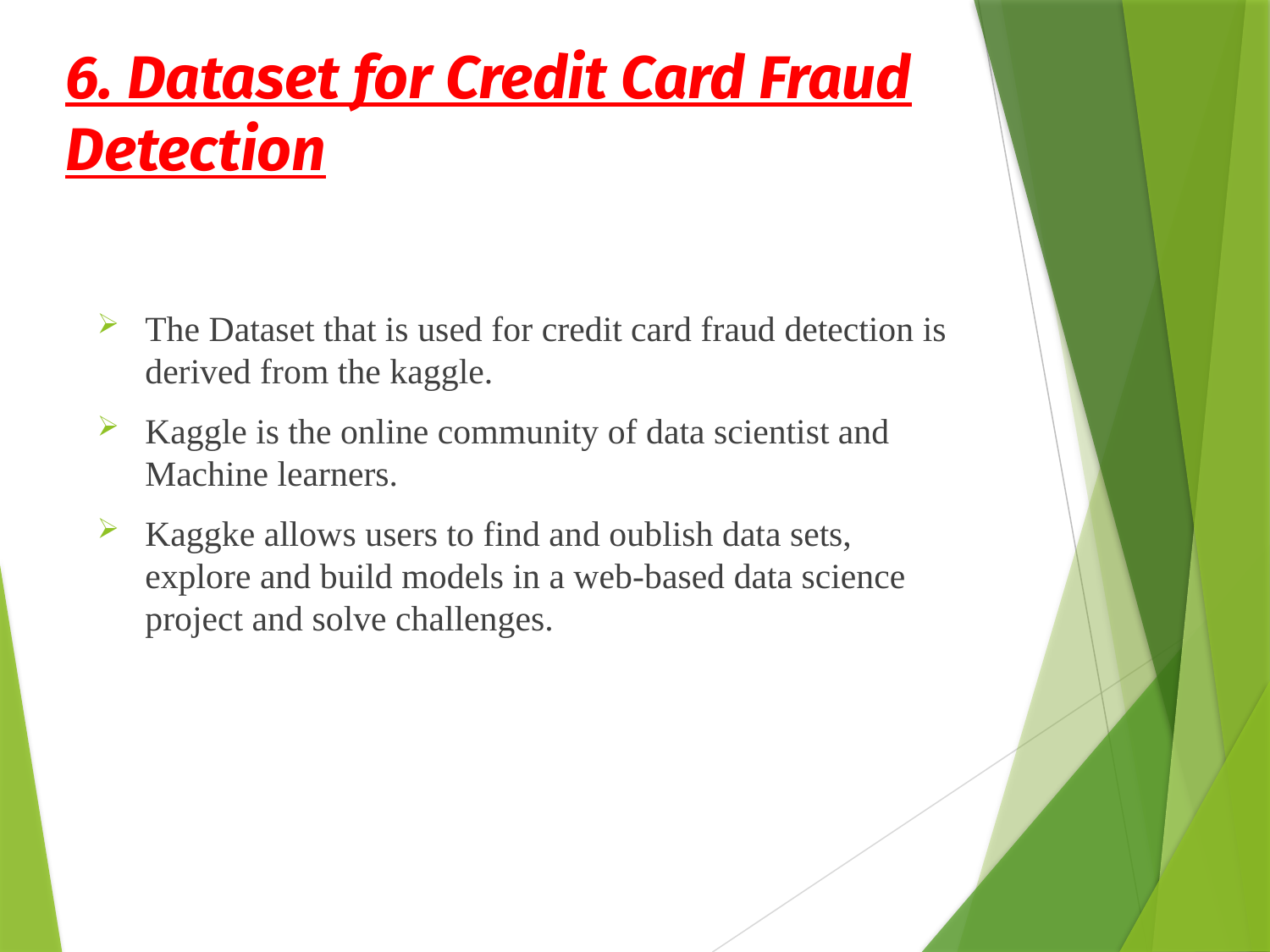

# 6. Dataset for Credit Card Fraud Detection
The Dataset that is used for credit card fraud detection is derived from the kaggle.
Kaggle is the online community of data scientist and Machine learners.
Kaggke allows users to find and oublish data sets, explore and build models in a web-based data science project and solve challenges.